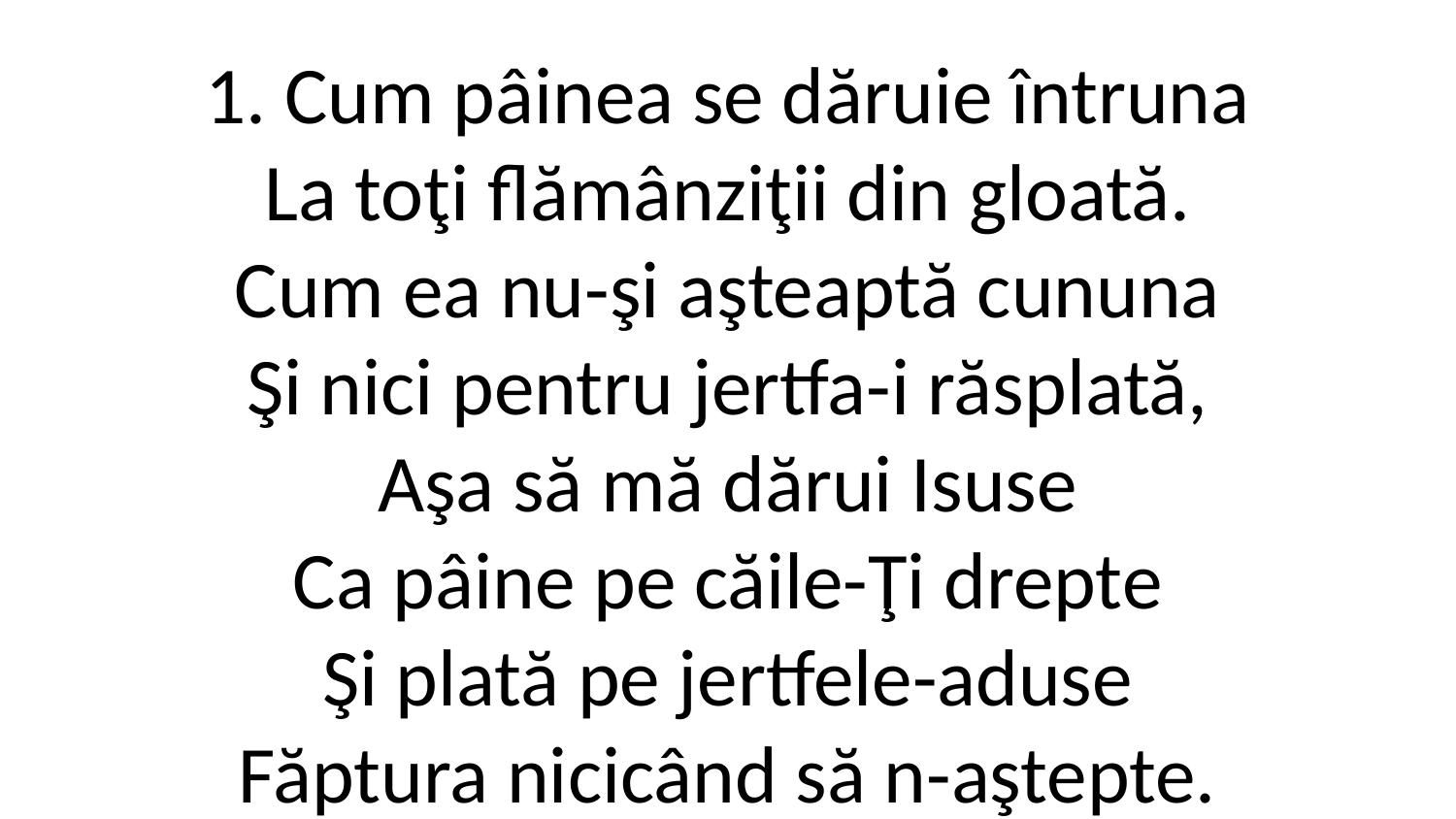

1. Cum pâinea se dăruie întruna
La toţi flămânziţii din gloată.
Cum ea nu-şi aşteaptă cununa
Şi nici pentru jertfa-i răsplată,
Aşa să mă dărui Isuse
Ca pâine pe căile-Ţi drepte
Şi plată pe jertfele-aduse
Făptura nicicând să n-aştepte.